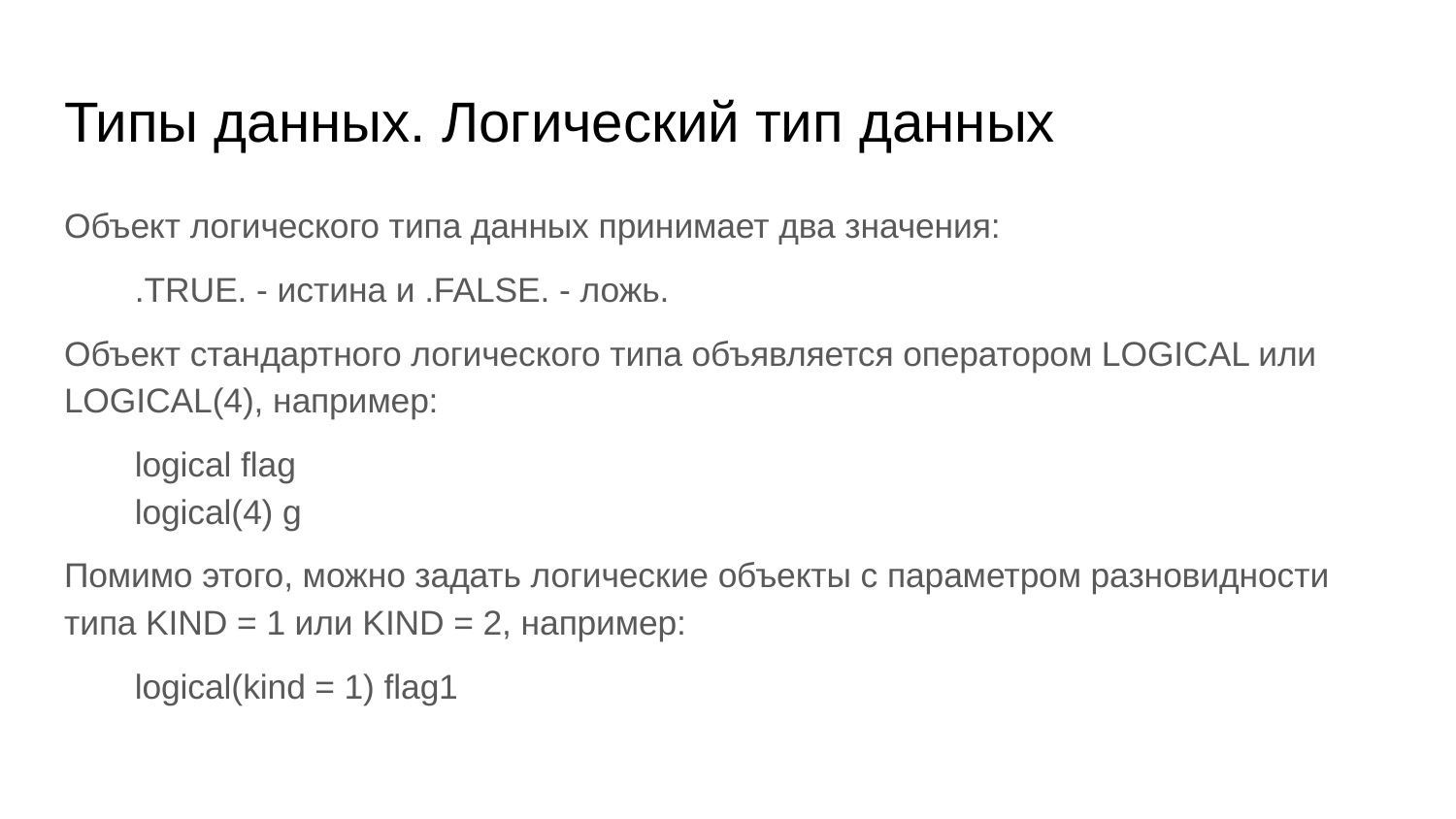

# Типы данных. Логический тип данных
Объект логического типа данных принимает два значения:
.TRUE. - истина и .FALSE. - ложь.
Объект стандартного логического типа объявляется оператором LOGICAL или LOGICAL(4), например:
logical flag
logical(4) g
Помимо этого, можно задать логические объекты с параметром разновидности типа KIND = 1 или KIND = 2, например:
logical(kind = 1) flag1